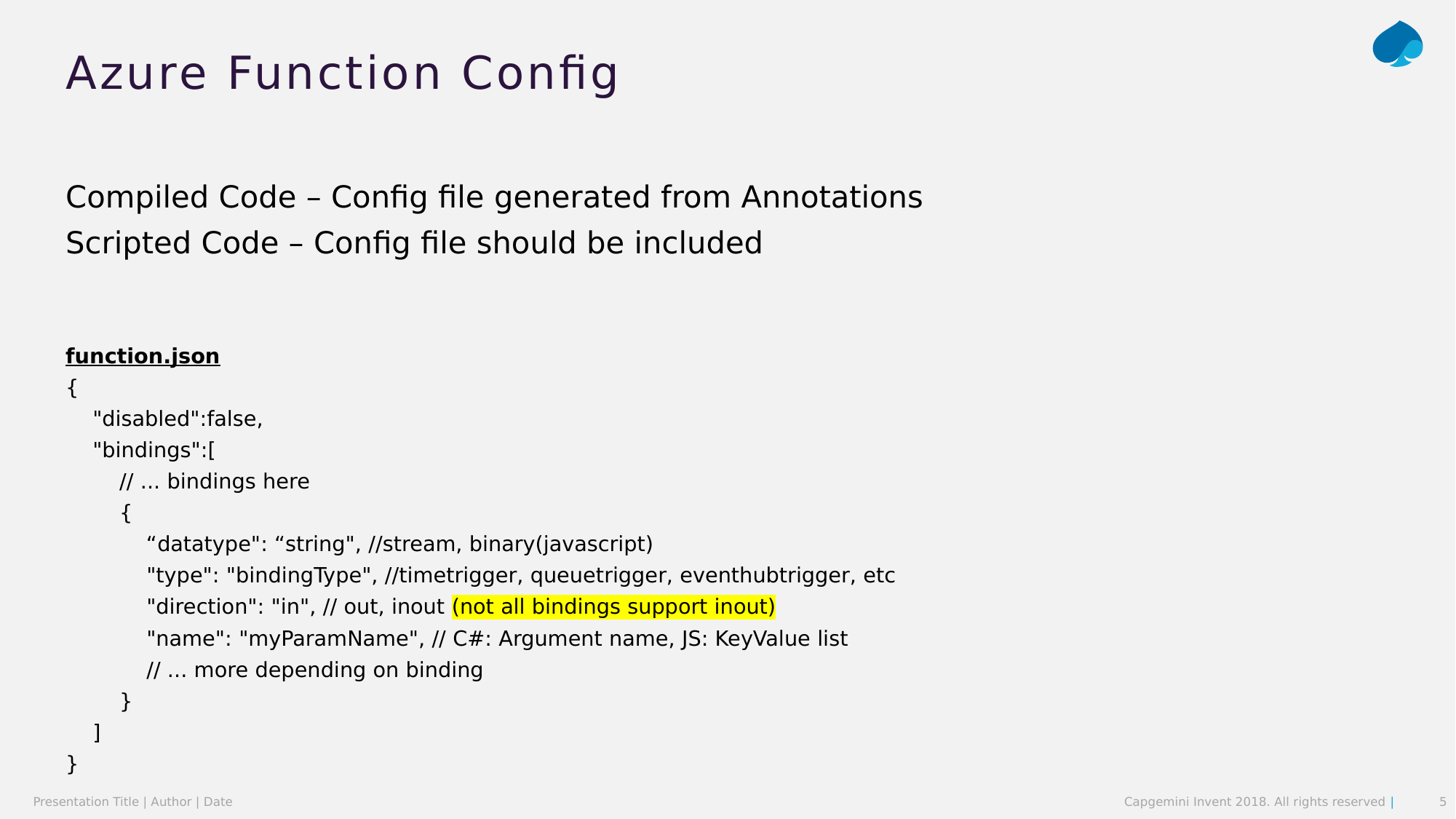

# Azure Function Config

Compiled Code – Config file generated from Annotations
Scripted Code – Config file should be included

function.json
{
    "disabled":false,
    "bindings":[
        // ... bindings here
        {
            “datatype": “string", //stream, binary(javascript)
            "type": "bindingType", //timetrigger, queuetrigger, eventhubtrigger, etc
            "direction": "in", // out, inout (not all bindings support inout)
            "name": "myParamName", // C#: Argument name, JS: KeyValue list
            // ... more depending on binding
        }
    ]
}